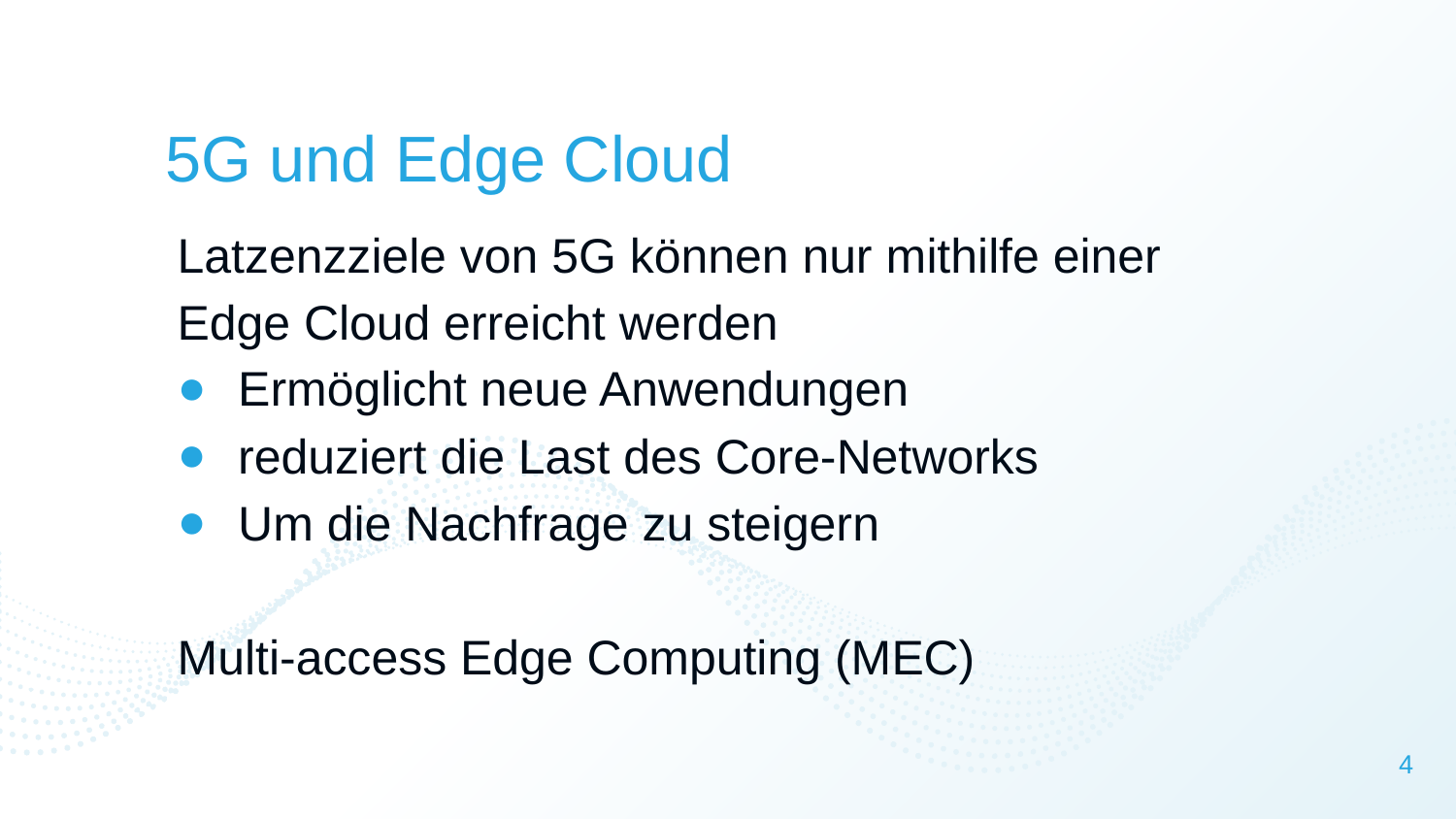

# 5G und Edge Cloud
Latzenzziele von 5G können nur mithilfe einer
Edge Cloud erreicht werden
Ermöglicht neue Anwendungen
reduziert die Last des Core-Networks
Um die Nachfrage zu steigern

Multi-access Edge Computing (MEC)

4